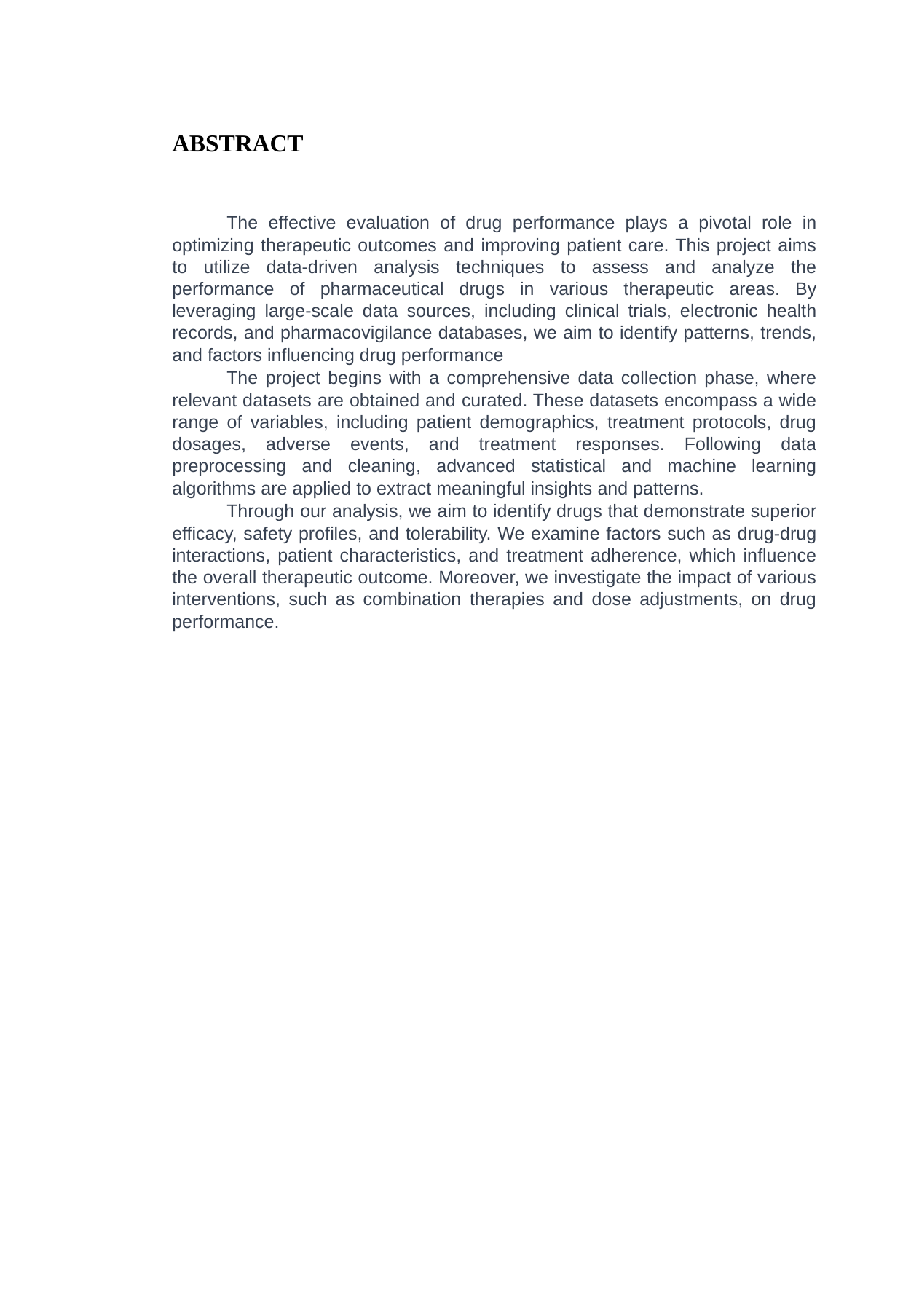

ABSTRACT
The effective evaluation of drug performance plays a pivotal role in optimizing therapeutic outcomes and improving patient care. This project aims to utilize data-driven analysis techniques to assess and analyze the performance of pharmaceutical drugs in various therapeutic areas. By leveraging large-scale data sources, including clinical trials, electronic health records, and pharmacovigilance databases, we aim to identify patterns, trends, and factors influencing drug performance
The project begins with a comprehensive data collection phase, where relevant datasets are obtained and curated. These datasets encompass a wide range of variables, including patient demographics, treatment protocols, drug dosages, adverse events, and treatment responses. Following data preprocessing and cleaning, advanced statistical and machine learning algorithms are applied to extract meaningful insights and patterns.
Through our analysis, we aim to identify drugs that demonstrate superior efficacy, safety profiles, and tolerability. We examine factors such as drug-drug interactions, patient characteristics, and treatment adherence, which influence the overall therapeutic outcome. Moreover, we investigate the impact of various interventions, such as combination therapies and dose adjustments, on drug performance.